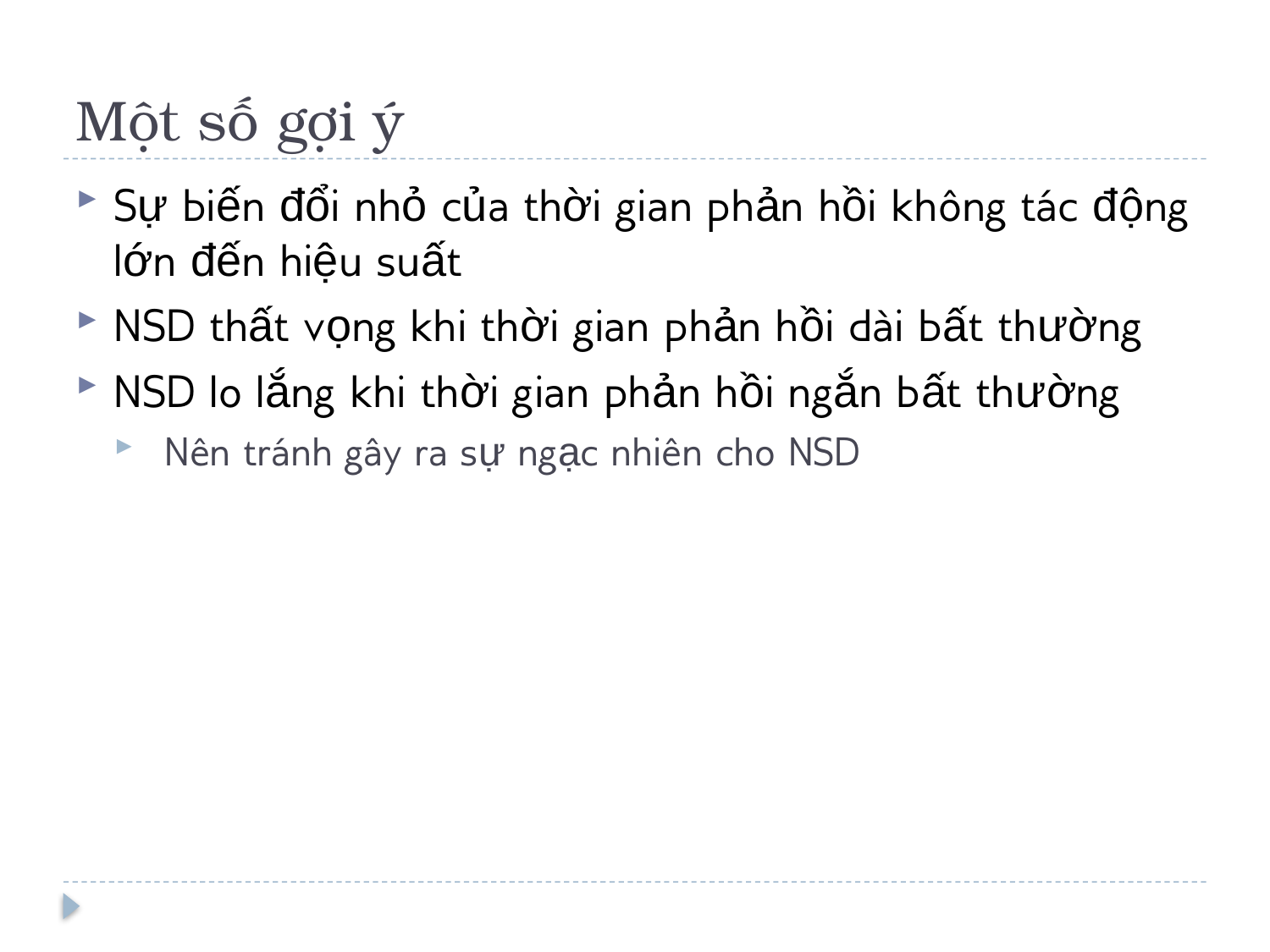

# Một số gợi ý
Sự biến đổi nhỏ của thời gian phản hồi không tác động lớn đến hiệu suất
NSD thất vọng khi thời gian phản hồi dài bất thường
NSD lo lắng khi thời gian phản hồi ngắn bất thường
 Nên tránh gây ra sự ngạc nhiên cho NSD